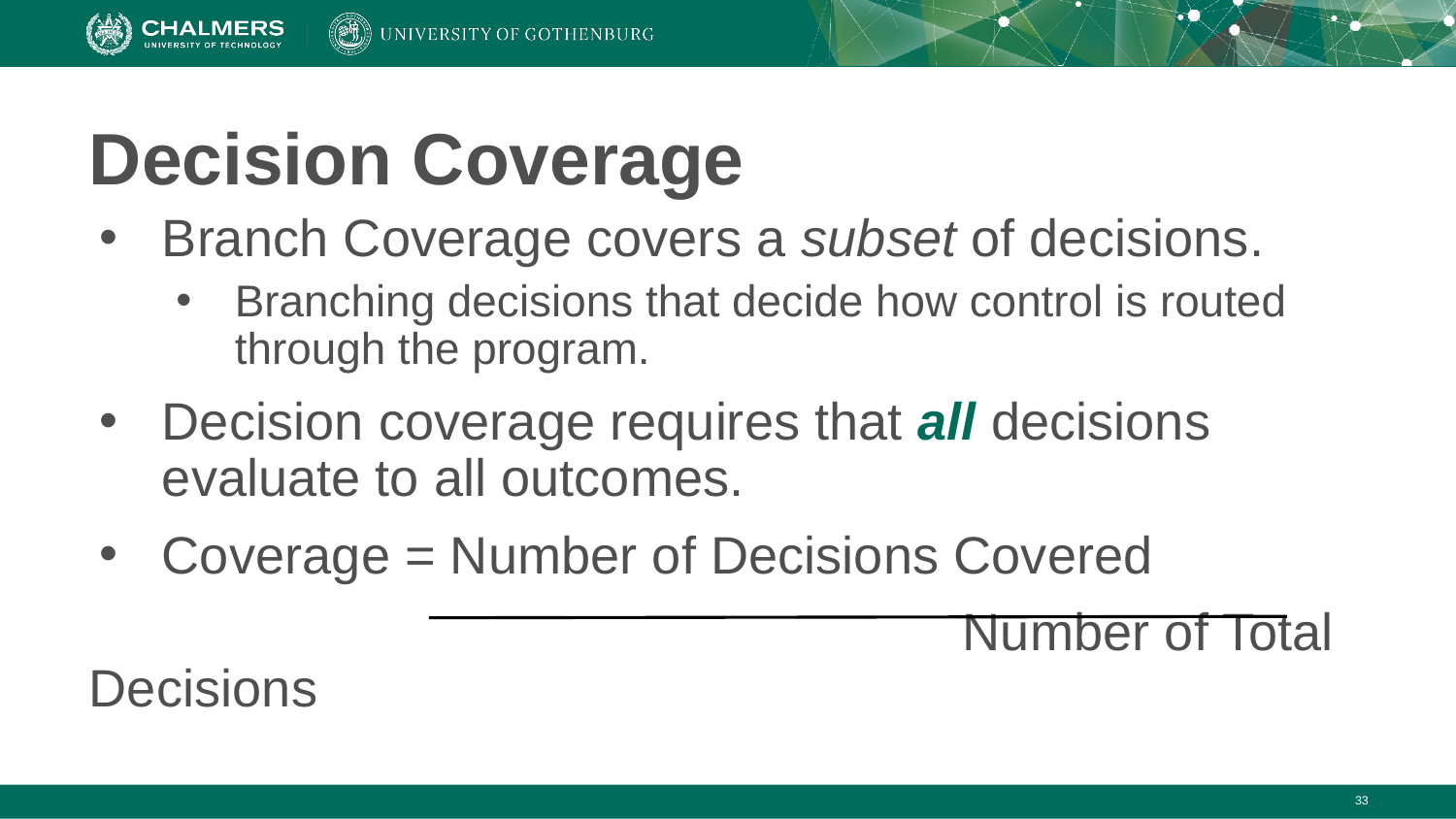

# Decision Coverage
Branch Coverage covers a subset of decisions.
Branching decisions that decide how control is routed through the program.
Decision coverage requires that all decisions evaluate to all outcomes.
Coverage = Number of Decisions Covered
						Number of Total Decisions
33